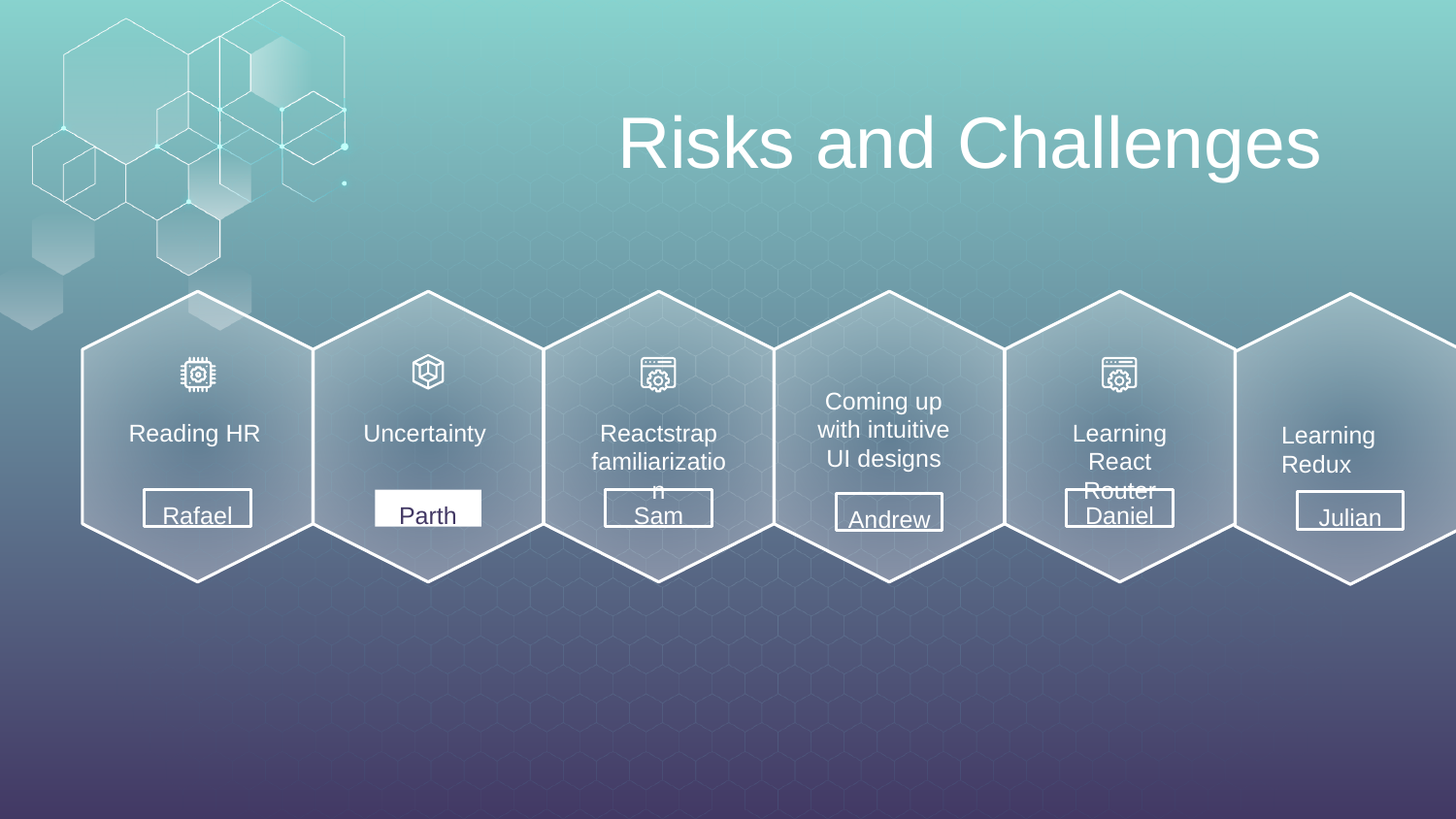

# Risks and Challenges

Coming up with intuitive UI designs

Reading HR
Uncertainty
Reactstrap familiarization

Learning React Router
Learning Redux
Rafael
Parth
Sam
Daniel
Julian
Andrew